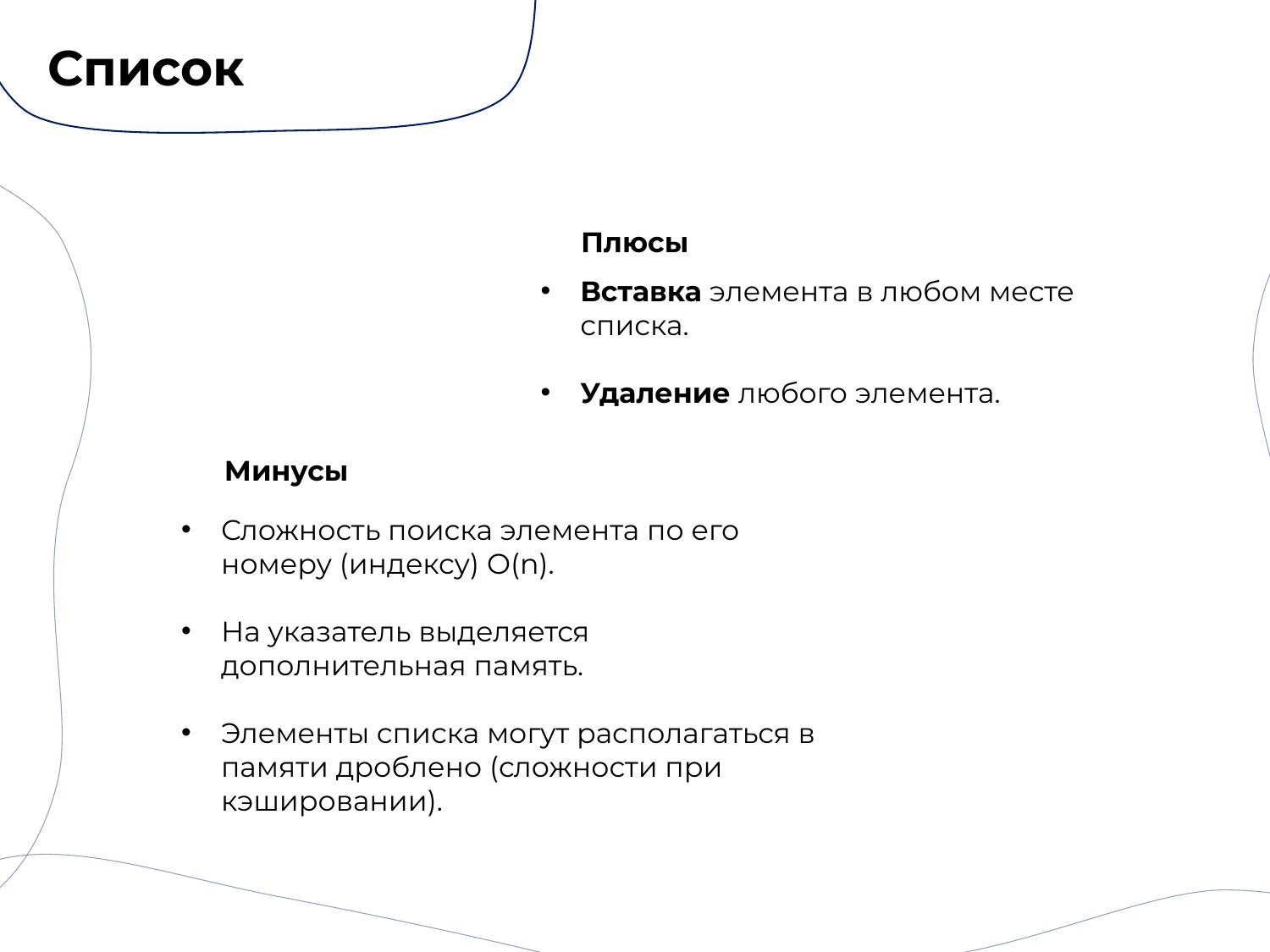

# Список
	Плюсы
Вставка элемента в любом месте списка.

Удаление любого элемента.

	Минусы
Сложность поиска элемента по его номеру (индексу) O(n).

На указатель выделяется дополнительная память.

Элементы списка могут располагаться в памяти дроблено (сложности при кэшировании).